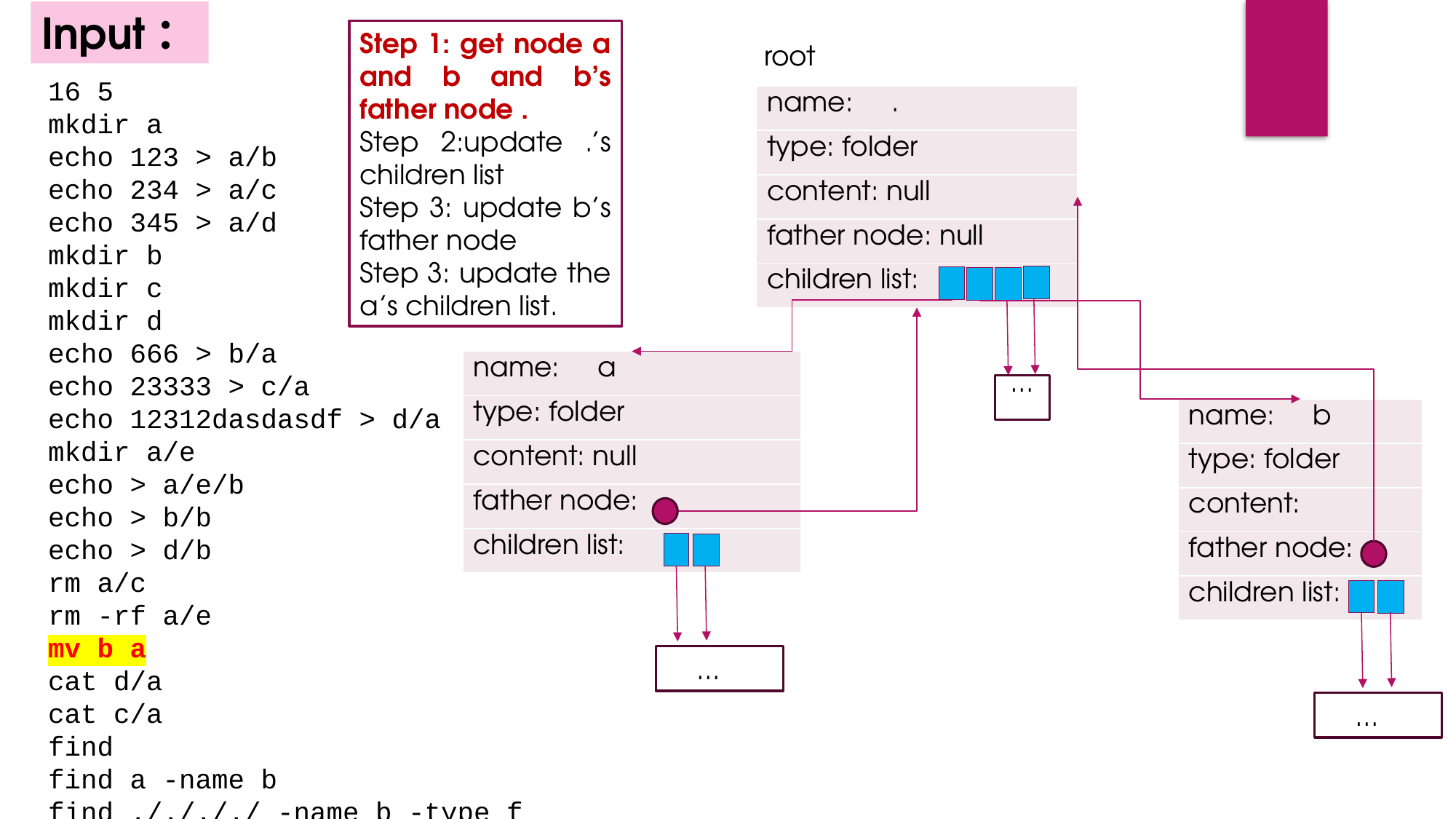

Input：
Step 1: get node a and b and b’s father node .
Step 2:update .’s children list
Step 3: update b’s father node
Step 3: update the a’s children list.
root
16 5
mkdir a
echo 123 > a/b
echo 234 > a/c
echo 345 > a/d
mkdir b
mkdir c
mkdir d
echo 666 > b/a
echo 23333 > c/a
echo 12312dasdasdf > d/a
mkdir a/e
echo > a/e/b
echo > b/b
echo > d/b
rm a/c
rm -rf a/e
mv b a
cat d/a
cat c/a
find
find a -name b
find ././././ -name b -type f
| name: . |
| --- |
| type: folder |
| content: null |
| father node: null |
| children list: |

| name: a |
| --- |
| type: folder |
| content: null |
| father node: |
| children list: |
……
| name: b |
| --- |
| type: folder |
| content: |
| father node: |
| children list: |

……
……